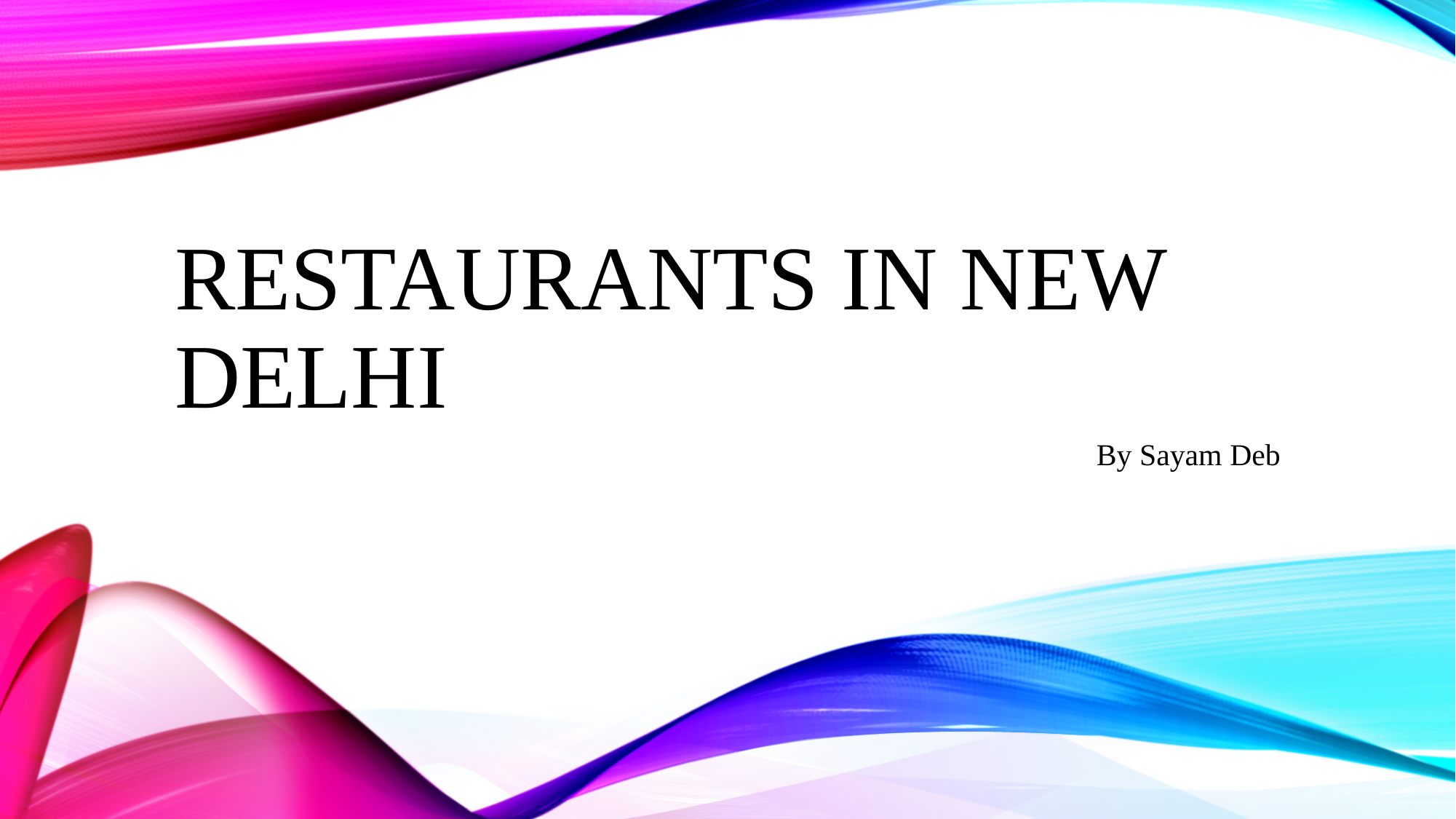

# Restaurants in new Delhi
By Sayam Deb